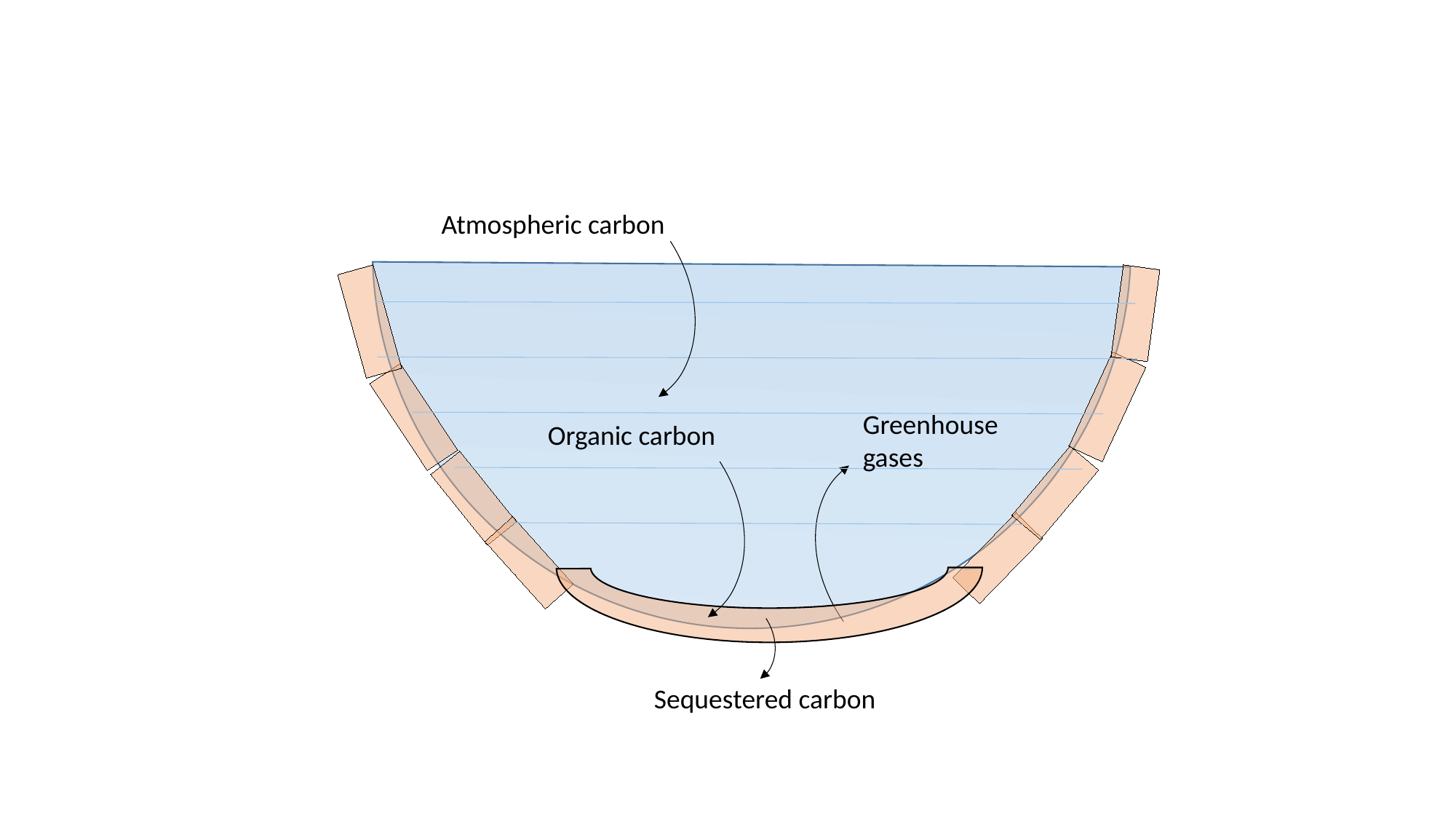

Atmospheric carbon

Greenhouse gases
Organic carbon

Sequestered carbon